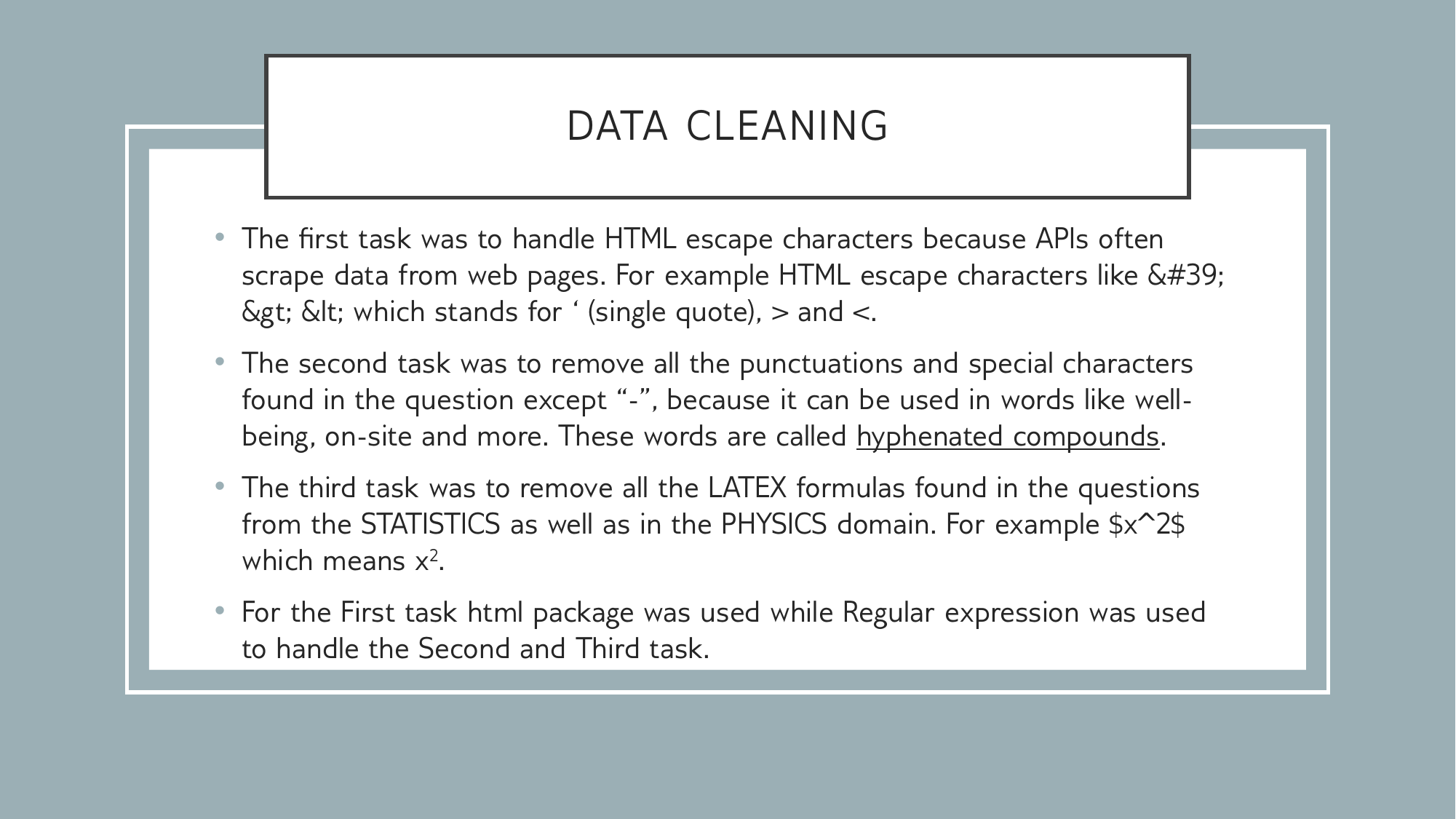

# Data cleaning

The first task was to handle HTML escape characters because APIs often scrape data from web pages. For example HTML escape characters like &#39; &gt; &lt; which stands for ‘ (single quote), > and <.
The second task was to remove all the punctuations and special characters found in the question except “-”, because it can be used in words like well-being, on-site and more. These words are called hyphenated compounds.
The third task was to remove all the LATEX formulas found in the questions from the STATISTICS as well as in the PHYSICS domain. For example $x^2$ which means x2.
For the First task html package was used while Regular expression was used to handle the Second and Third task.